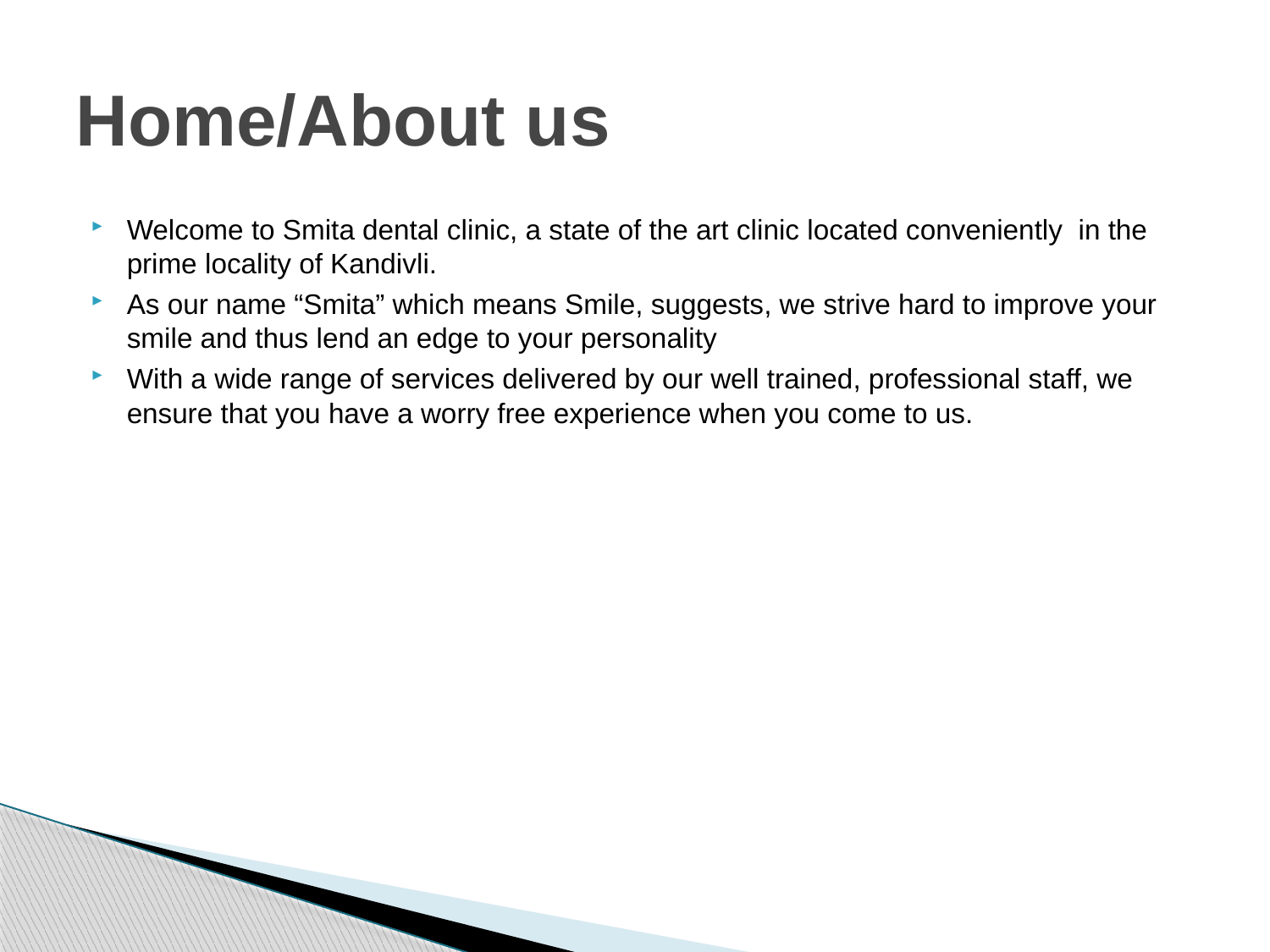

# Home/About us
Welcome to Smita dental clinic, a state of the art clinic located conveniently  in the prime locality of Kandivli.
As our name “Smita” which means Smile, suggests, we strive hard to improve your smile and thus lend an edge to your personality
With a wide range of services delivered by our well trained, professional staff, we ensure that you have a worry free experience when you come to us.